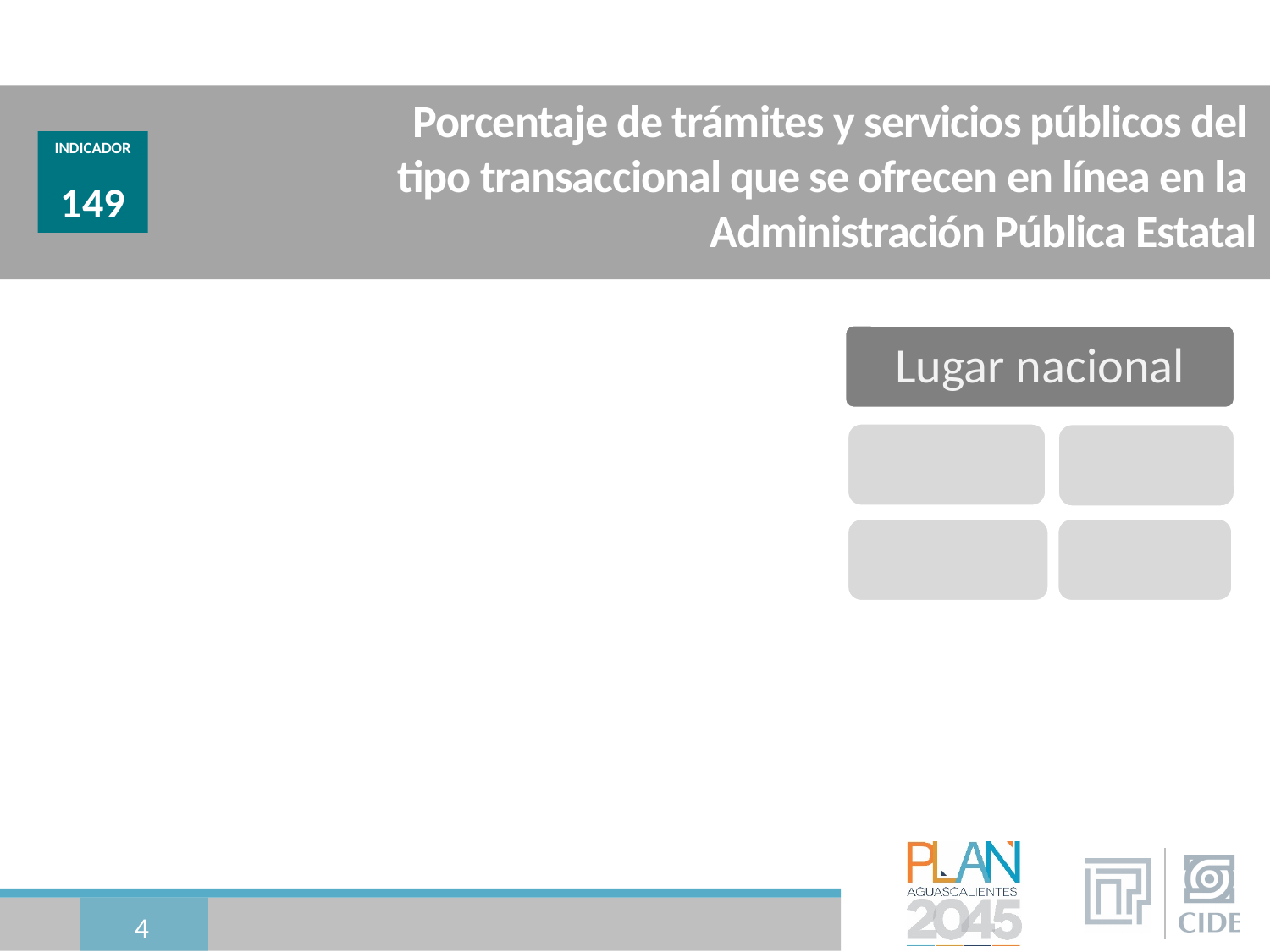

# Porcentaje de trámites y servicios públicos del tipo transaccional que se ofrecen en línea en la Administración Pública Estatal
INDICADOR

149

4